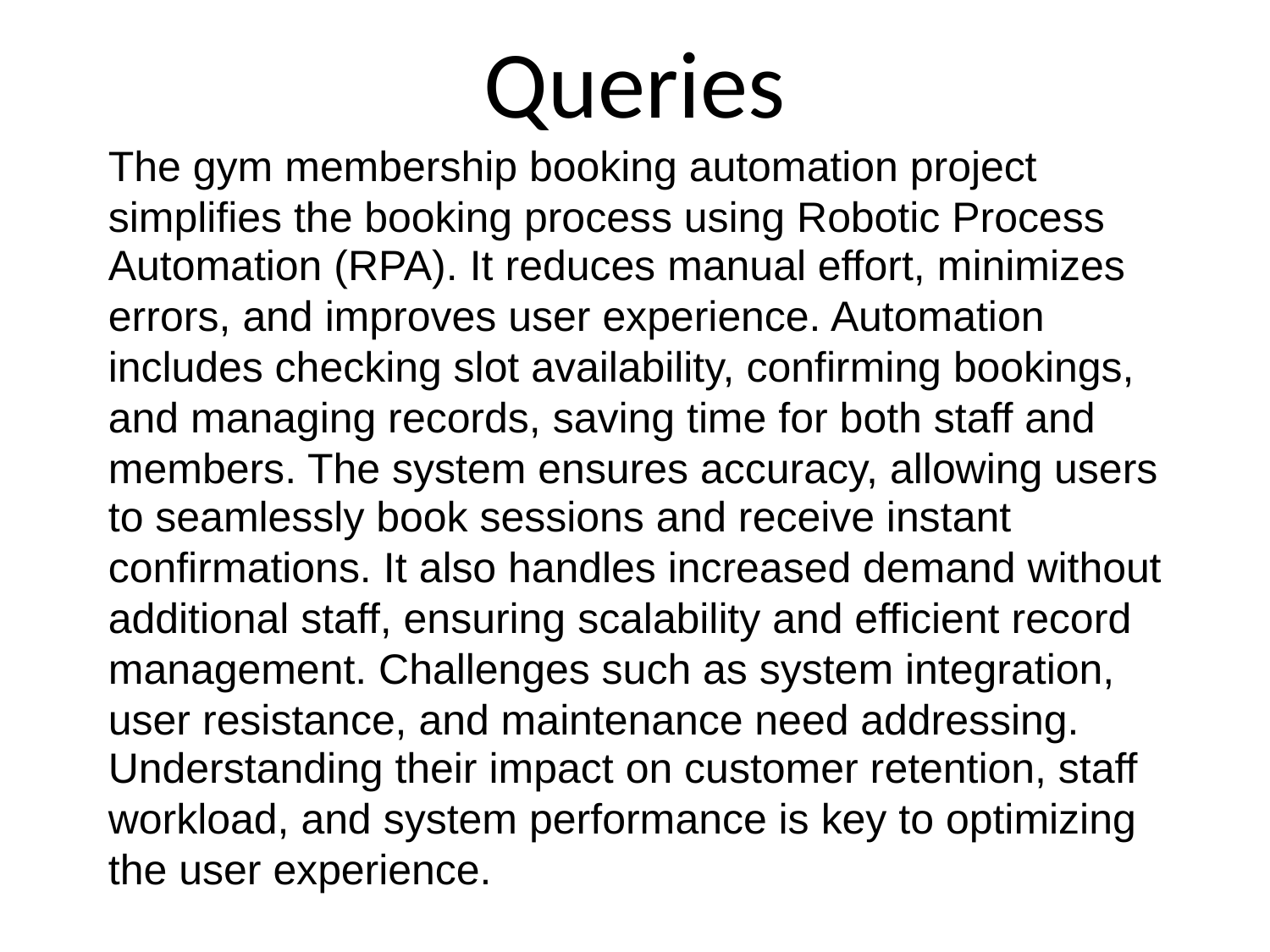

Queries
The gym membership booking automation project
simplifies the booking process using Robotic Process
Automation (RPA). It reduces manual effort, minimizes
errors, and improves user experience. Automation
includes checking slot availability, confirming bookings,
and managing records, saving time for both staff and
members. The system ensures accuracy, allowing users
to seamlessly book sessions and receive instant
confirmations. It also handles increased demand without
additional staff, ensuring scalability and efficient record
management. Challenges such as system integration,
user resistance, and maintenance need addressing.
Understanding their impact on customer retention, staff
workload, and system performance is key to optimizing
the user experience.